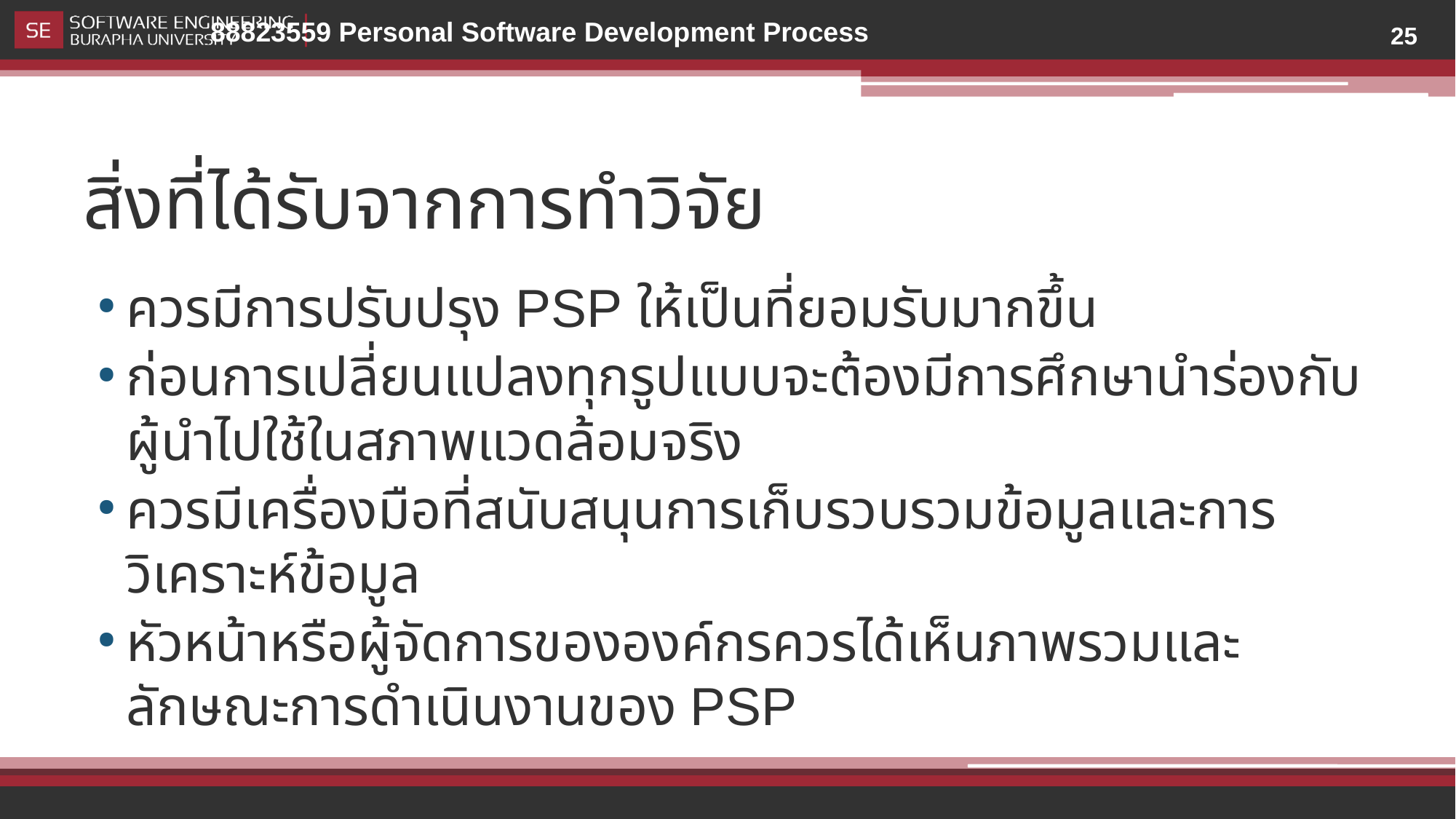

25
# สิ่งที่ได้รับจากการทำวิจัย
ควรมีการปรับปรุง PSP ให้เป็นที่ยอมรับมากขึ้น
ก่อนการเปลี่ยนแปลงทุกรูปแบบจะต้องมีการศึกษานำร่องกับผู้นำไปใช้ในสภาพแวดล้อมจริง
ควรมีเครื่องมือที่สนับสนุนการเก็บรวบรวมข้อมูลและการวิเคราะห์ข้อมูล
หัวหน้าหรือผู้จัดการขององค์กรควรได้เห็นภาพรวมและลักษณะการดำเนินงานของ PSP